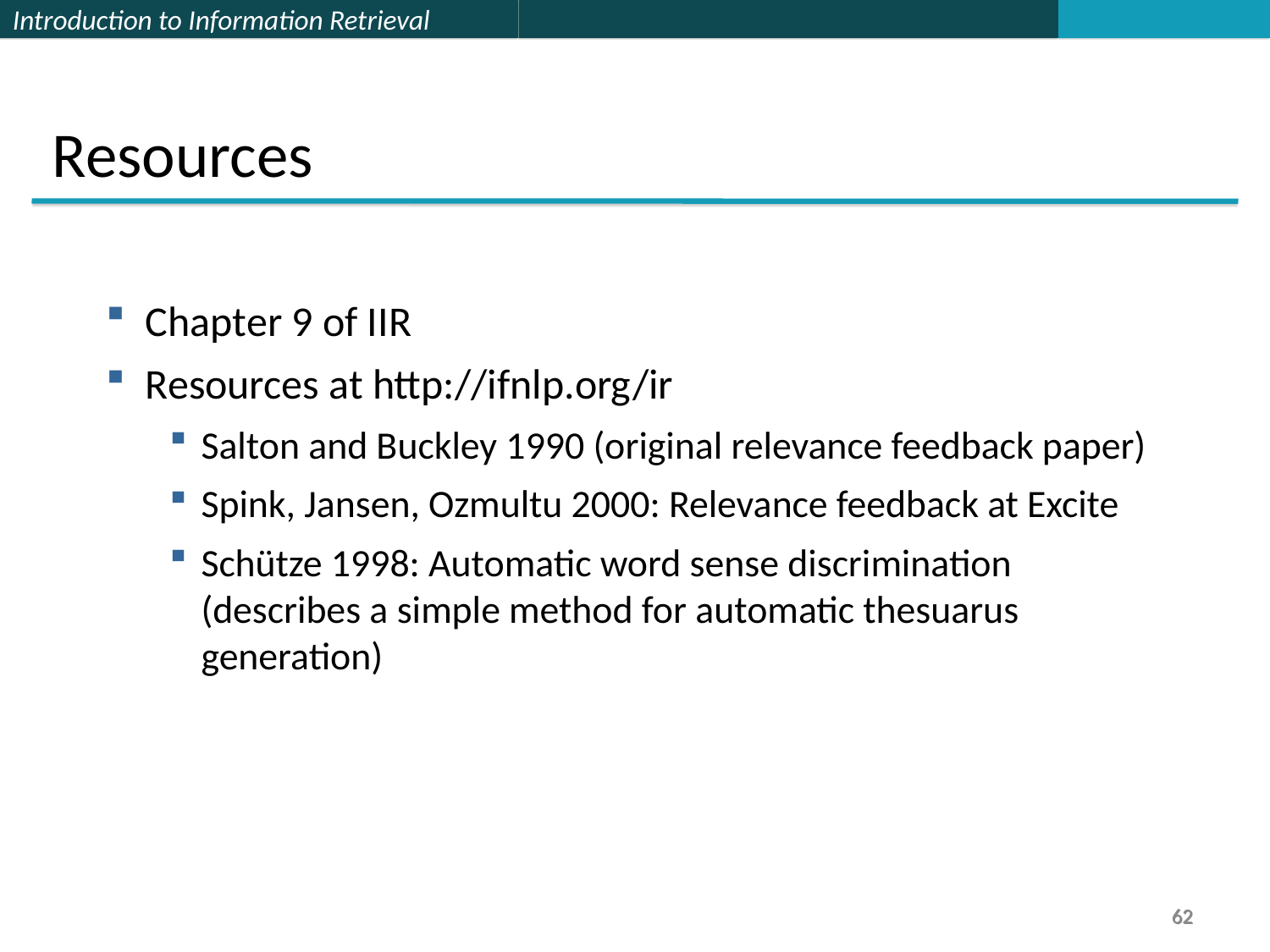

Resources
Chapter 9 of IIR
Resources at http://ifnlp.org/ir
Salton and Buckley 1990 (original relevance feedback paper)
Spink, Jansen, Ozmultu 2000: Relevance feedback at Excite
Schütze 1998: Automatic word sense discrimination (describes a simple method for automatic thesuarus generation)
62
62